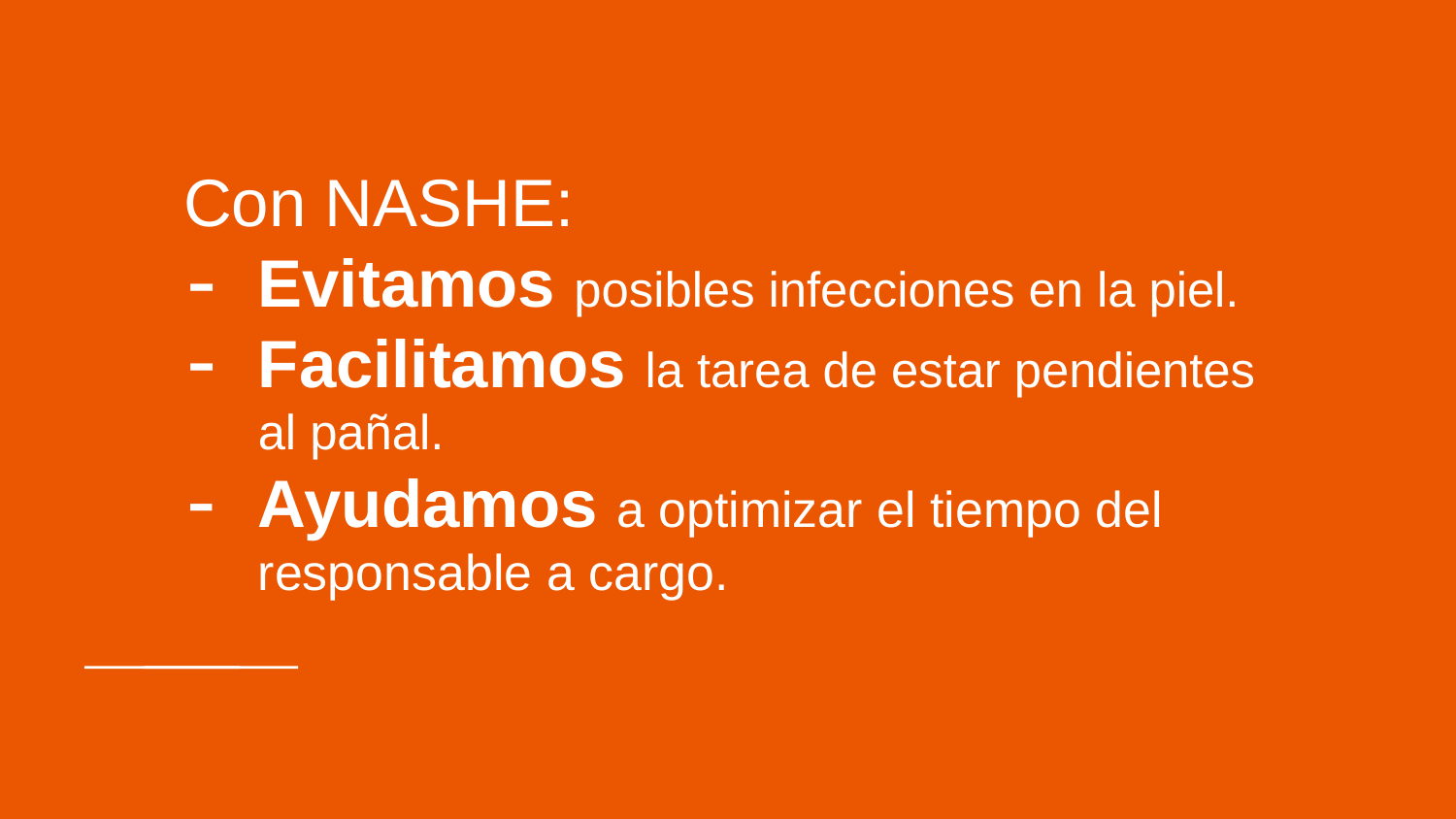

# Con NASHE:
Evitamos posibles infecciones en la piel.
Facilitamos la tarea de estar pendientes al pañal.
Ayudamos a optimizar el tiempo del responsable a cargo.